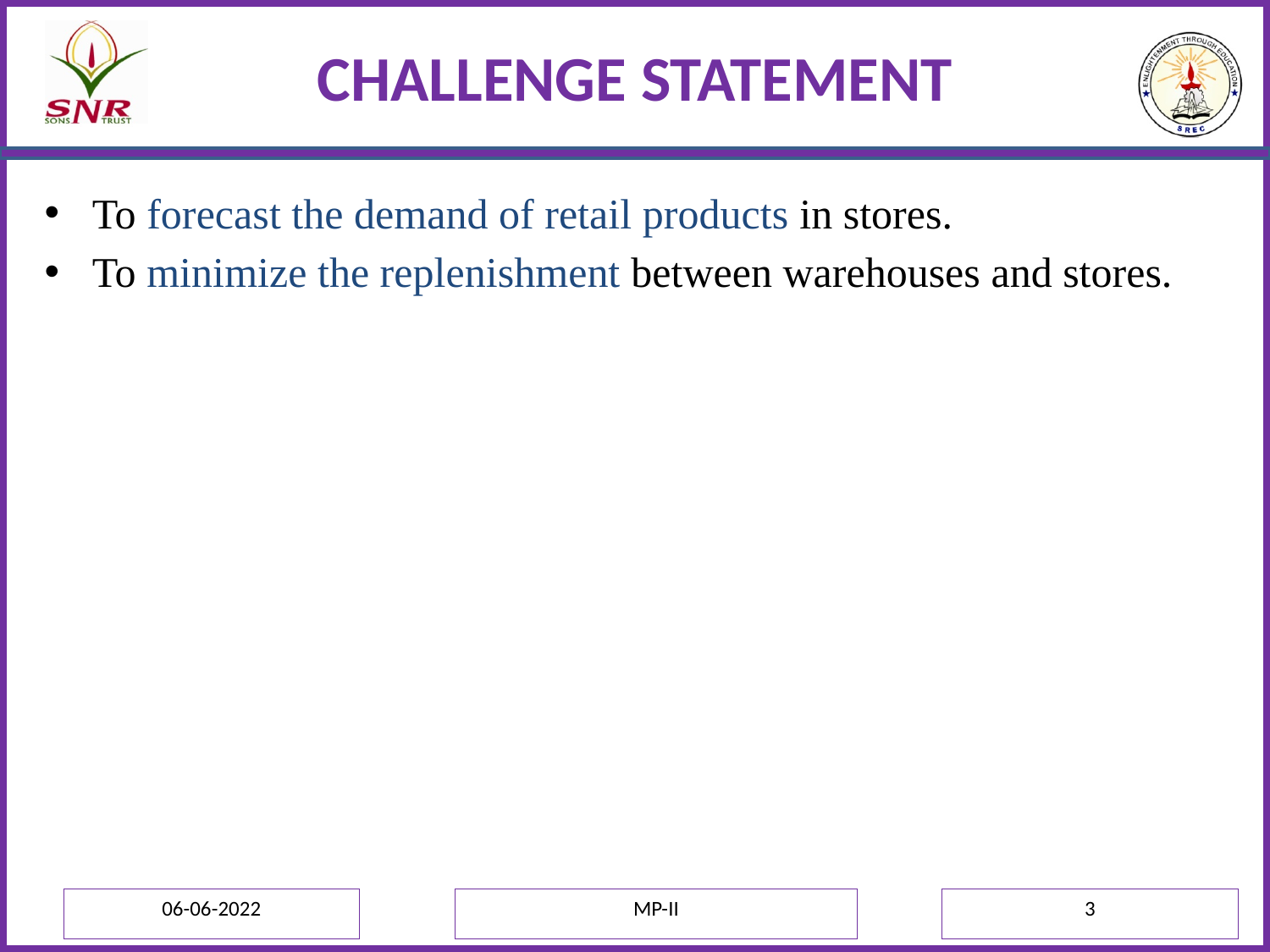

# CHALLENGE STATEMENT
To forecast the demand of retail products in stores.
To minimize the replenishment between warehouses and stores.
06-06-2022
MP-II
3